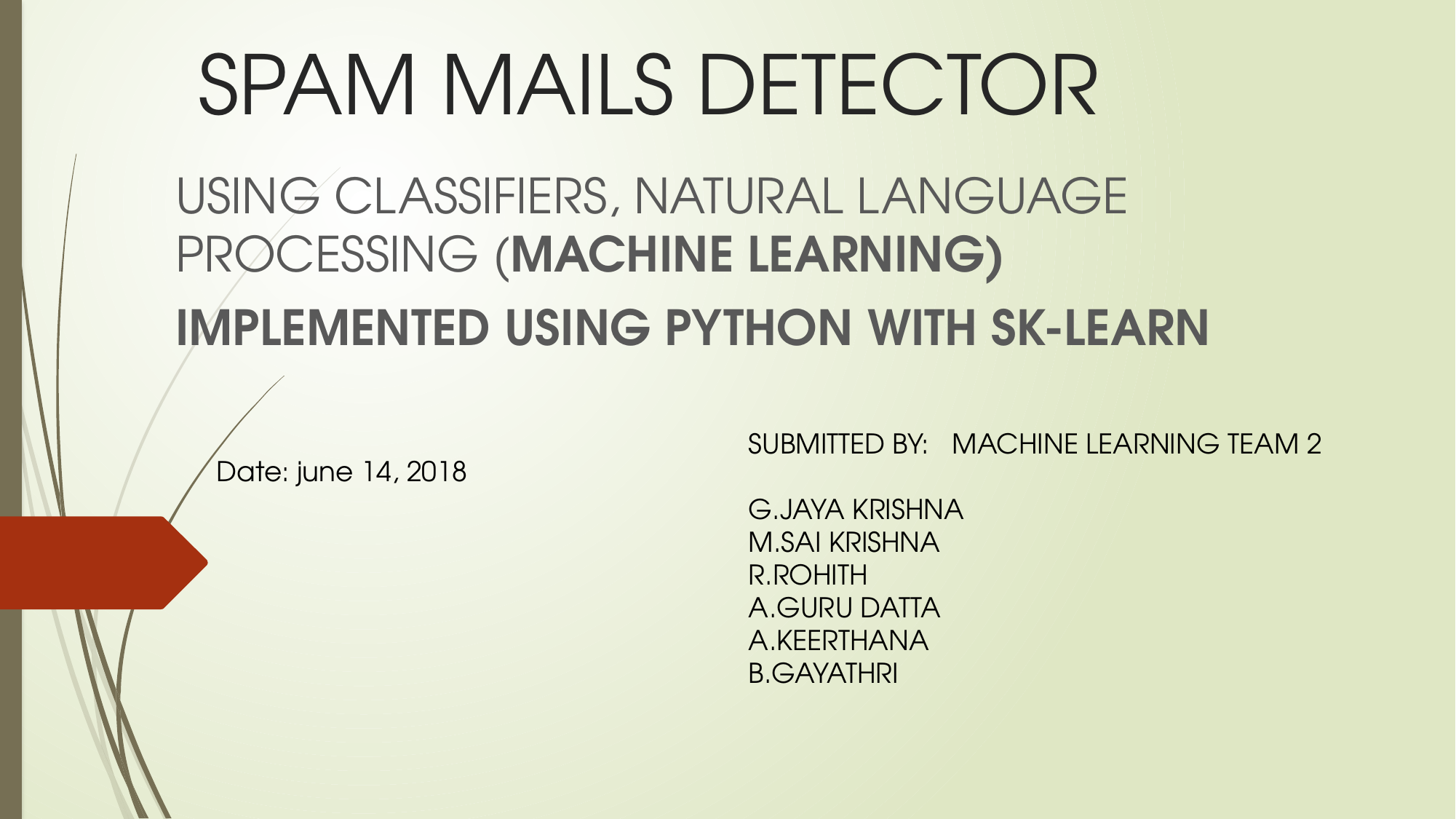

# SPAM MAILS DETECTOR
USING CLASSIFIERS, NATURAL LANGUAGE PROCESSING (MACHINE LEARNING)
IMPLEMENTED USING PYTHON WITH SK-LEARN

SUBMITTED BY:   MACHINE LEARNING TEAM 2

G.JAYA KRISHNA
M.SAI KRISHNA
R.ROHITH
A.GURU DATTA
A.KEERTHANA
B.GAYATHRI

Date: june 14, 2018